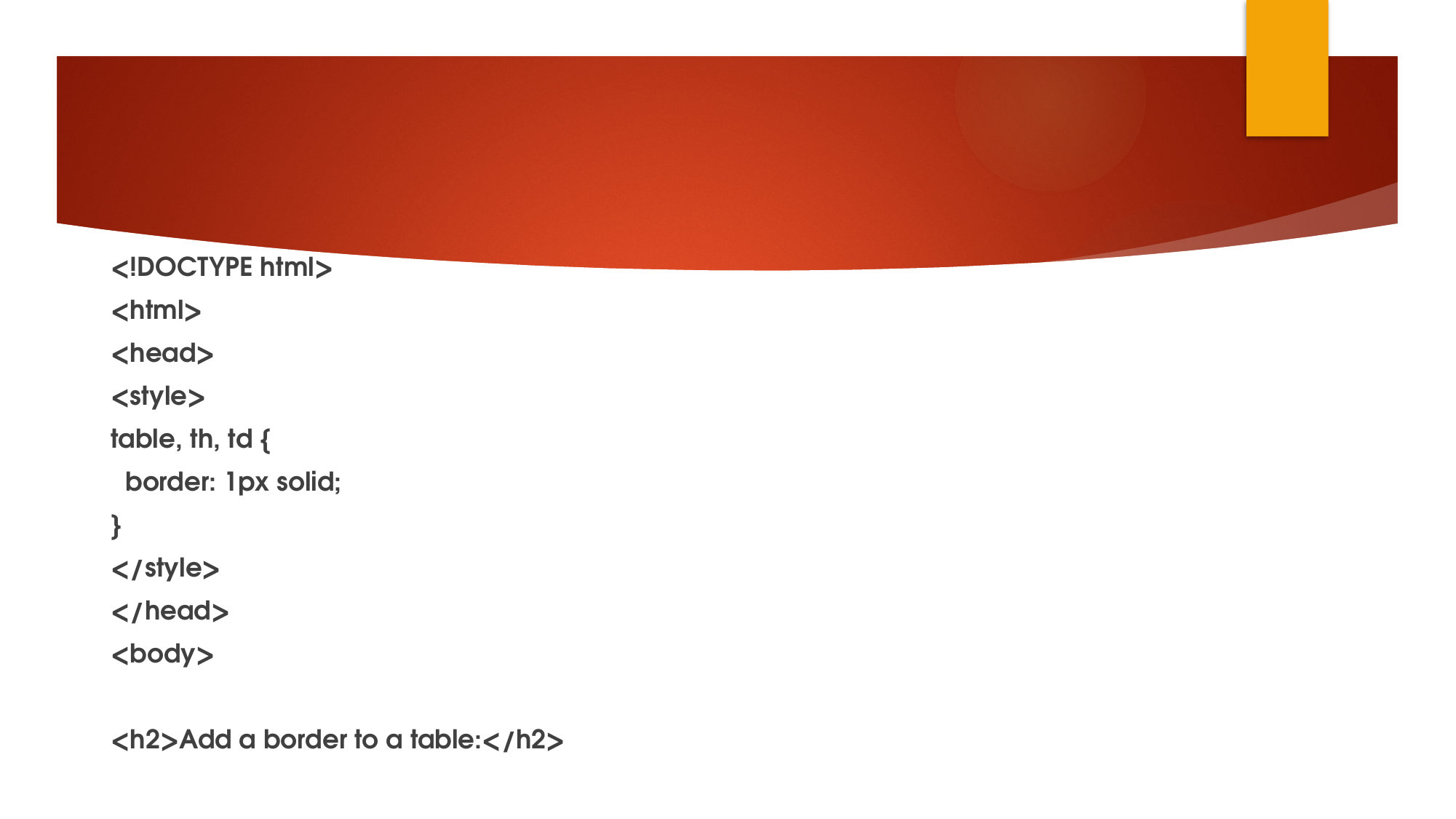

#
<!DOCTYPE html>
<html>
<head>
<style>
table, th, td {
  border: 1px solid;
}
</style>
</head>
<body>

<h2>Add a border to a table:</h2>